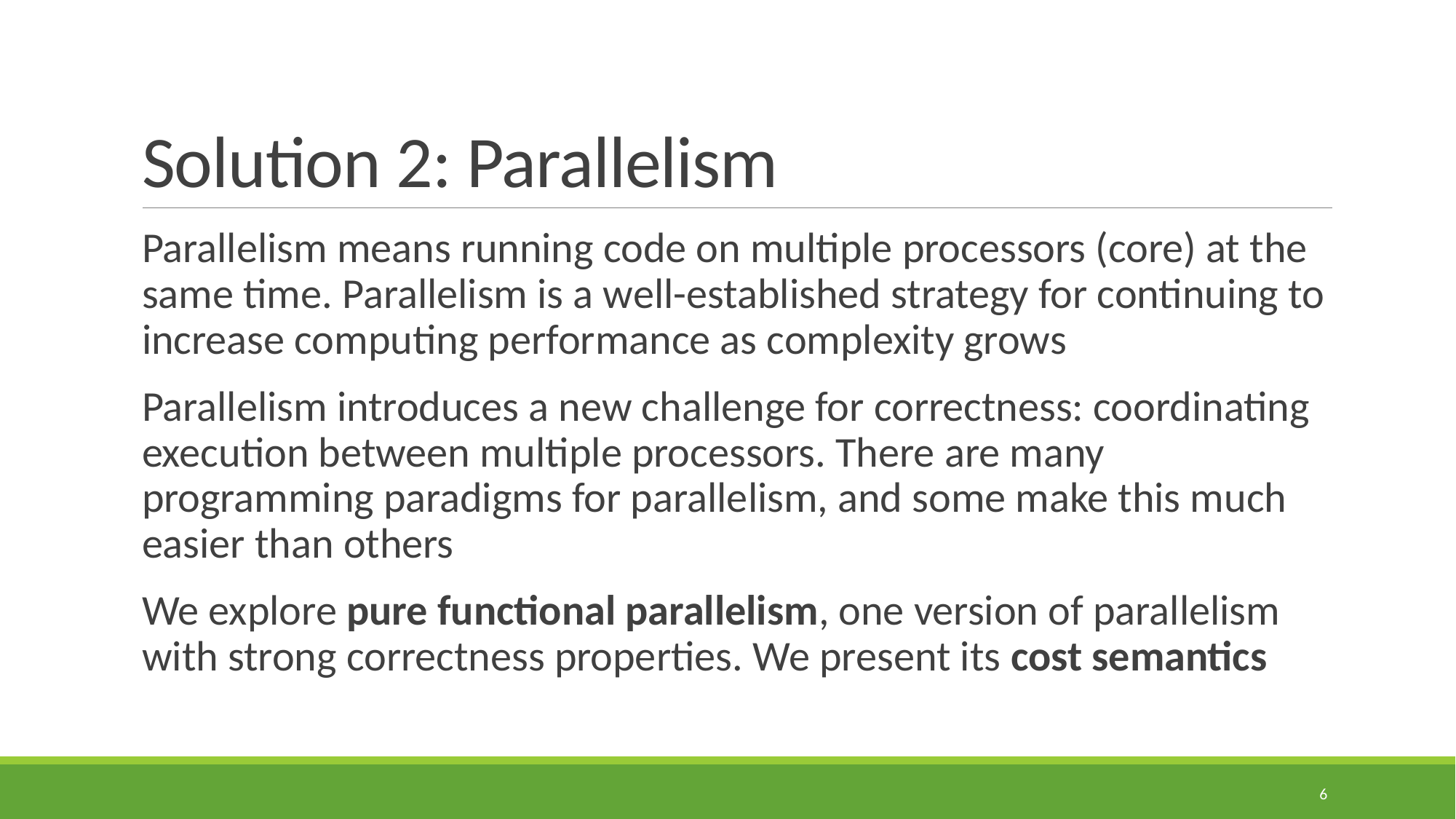

# Solution 2: Parallelism
Parallelism means running code on multiple processors (core) at the same time. Parallelism is a well-established strategy for continuing to increase computing performance as complexity grows
Parallelism introduces a new challenge for correctness: coordinating execution between multiple processors. There are many programming paradigms for parallelism, and some make this much easier than others
We explore pure functional parallelism, one version of parallelism with strong correctness properties. We present its cost semantics

6